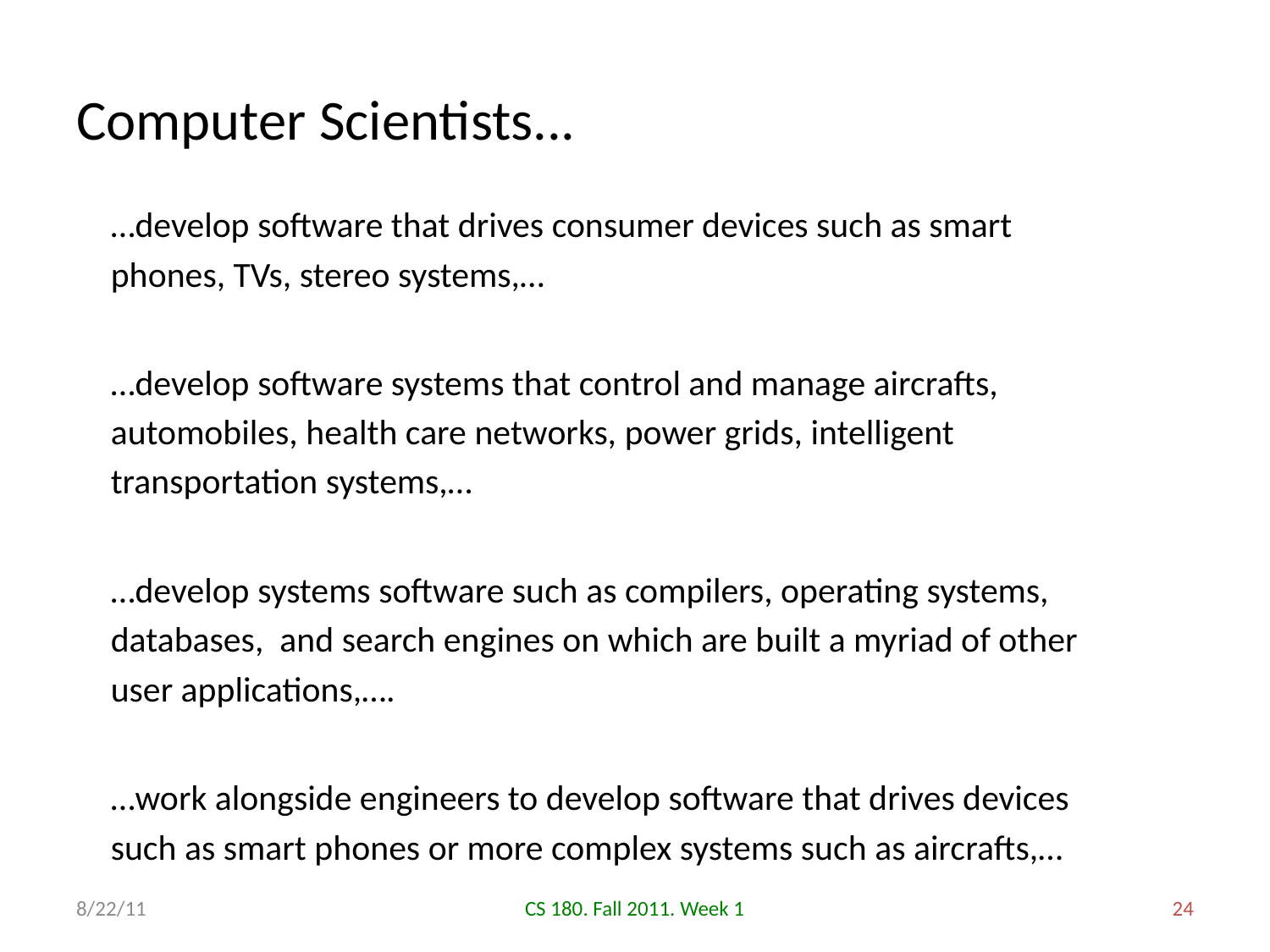

# Computer Scientists...
…develop software that drives consumer devices such as smart phones, TVs, stereo systems,…
…develop software systems that control and manage aircrafts, automobiles, health care networks, power grids, intelligent transportation systems,…
…develop systems software such as compilers, operating systems, databases,  and search engines on which are built a myriad of other user applications,….
…work alongside engineers to develop software that drives devices such as smart phones or more complex systems such as aircrafts,…
8/22/11
CS 180. Fall 2011. Week 1
24